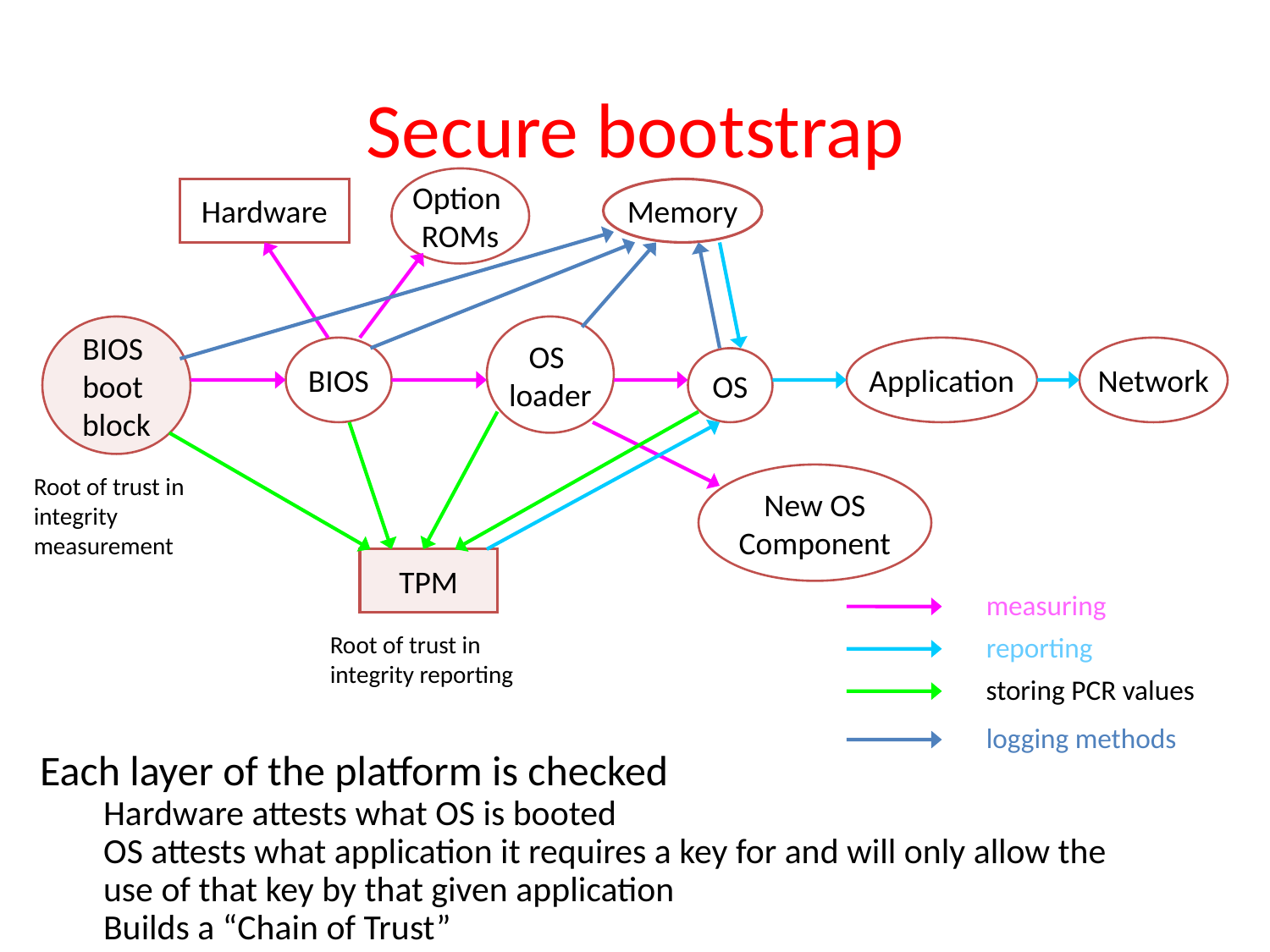

# Secure bootstrap
Option
ROMs
Hardware
Memory

BIOS
boot
block
OS
loader
BIOS
Application
Network
OS

Root of trust in integrity measurement
New OS
Component
TPM
measuring

Root of trust in integrity reporting
reporting

storing PCR values

logging methods

Each layer of the platform is checked
Hardware attests what OS is booted
OS attests what application it requires a key for and will only allow the use of that key by that given application
Builds a “Chain of Trust”